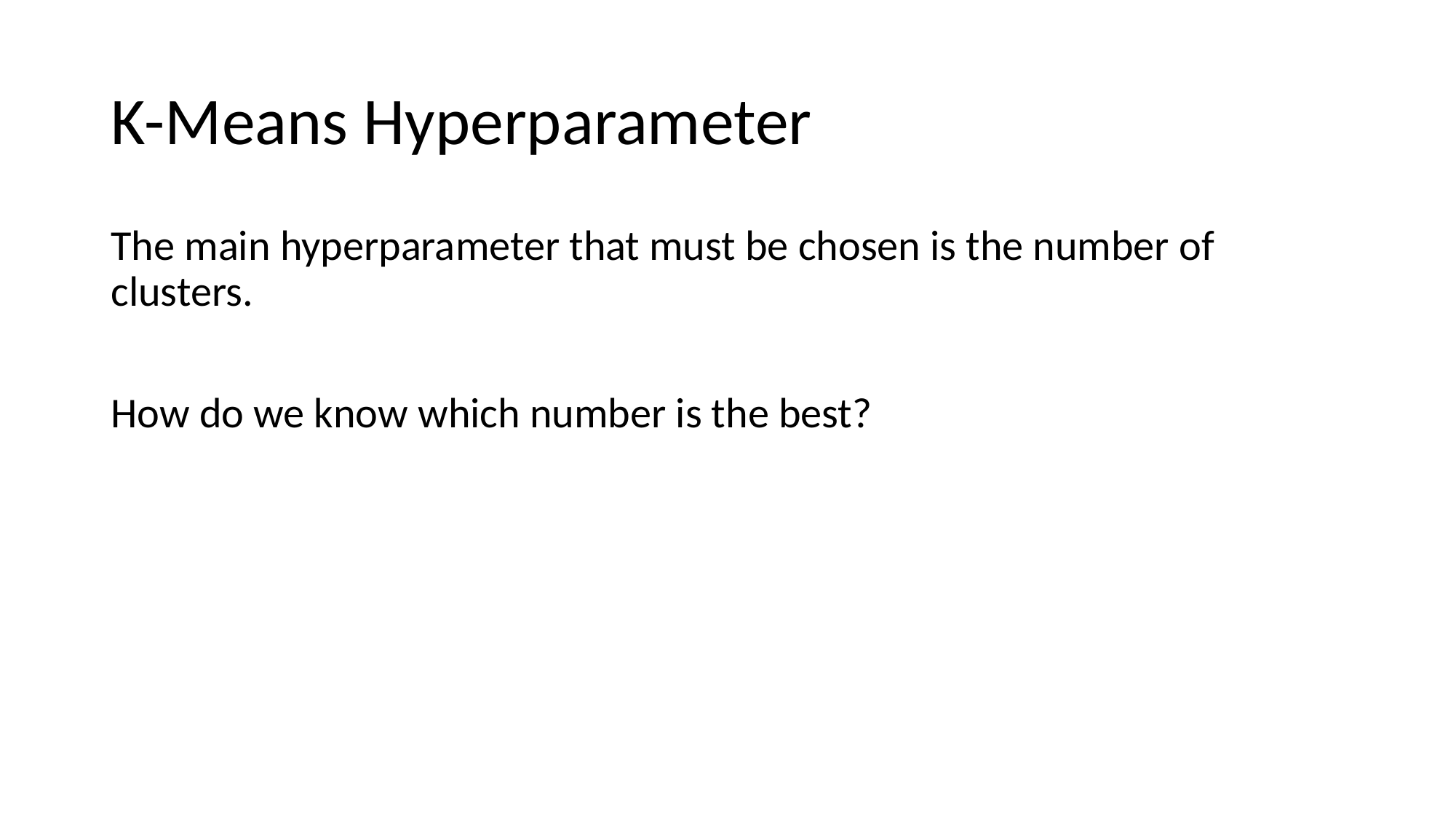

# K-Means Hyperparameter
The main hyperparameter that must be chosen is the number of clusters.

How do we know which number is the best?